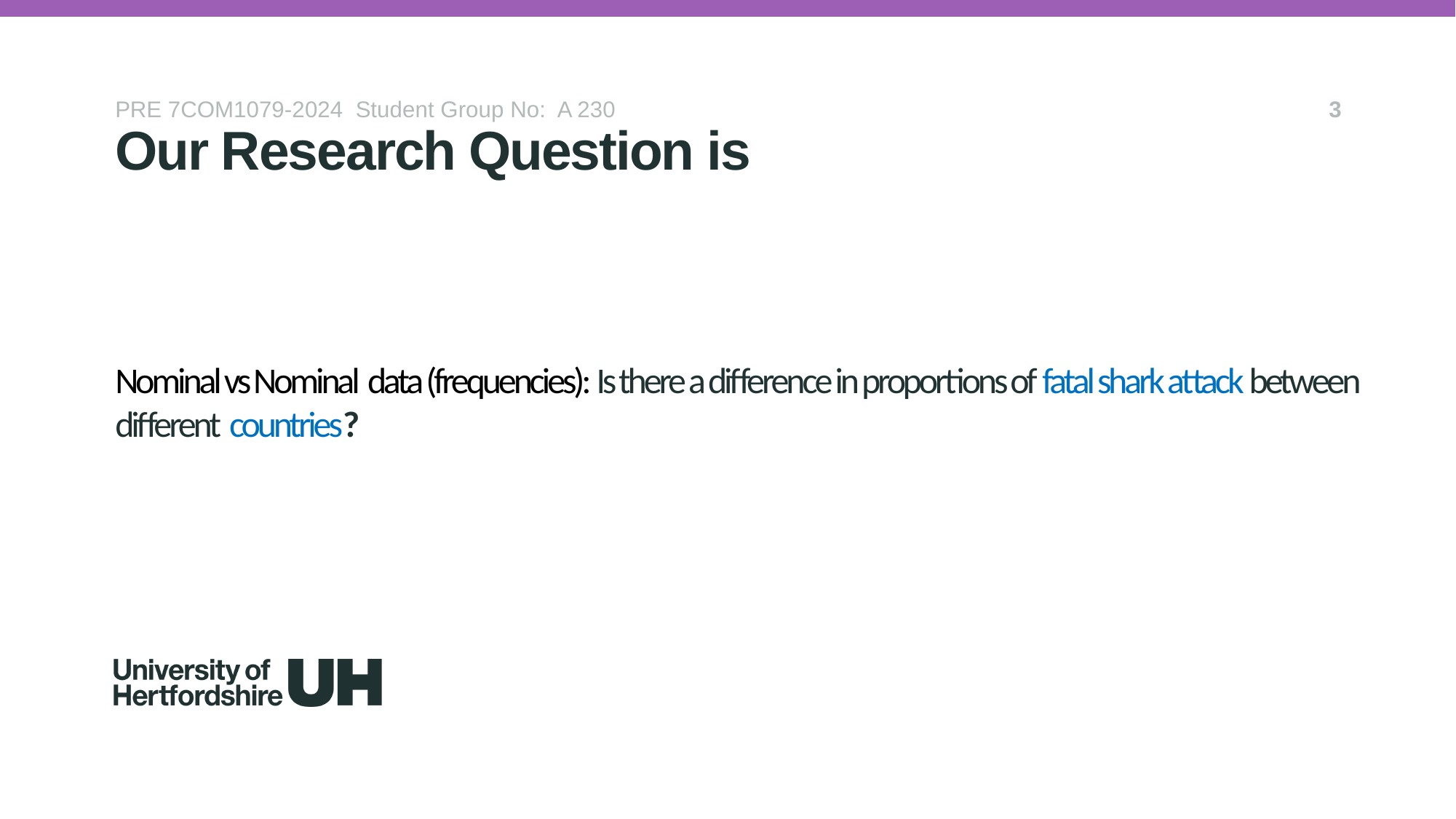

PRE 7COM1079-2024  Student Group No:  A 230
3
Our Research Question is
# Nominal vs Nominal  data (frequencies): Is there a difference in proportions of fatal shark attack between different countries?